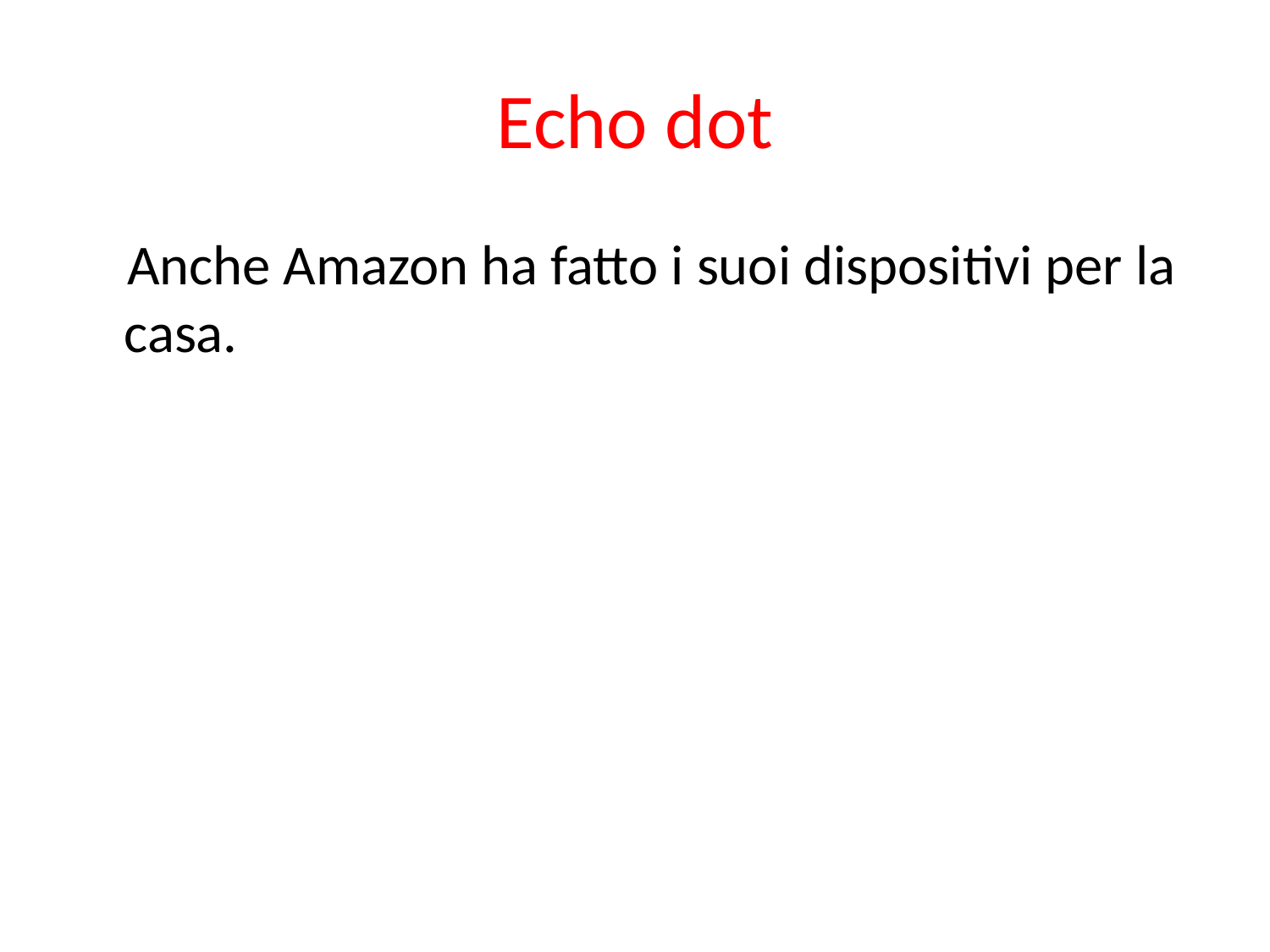

# Echo dot
    Anche Amazon ha fatto i suoi dispositivi per la casa.